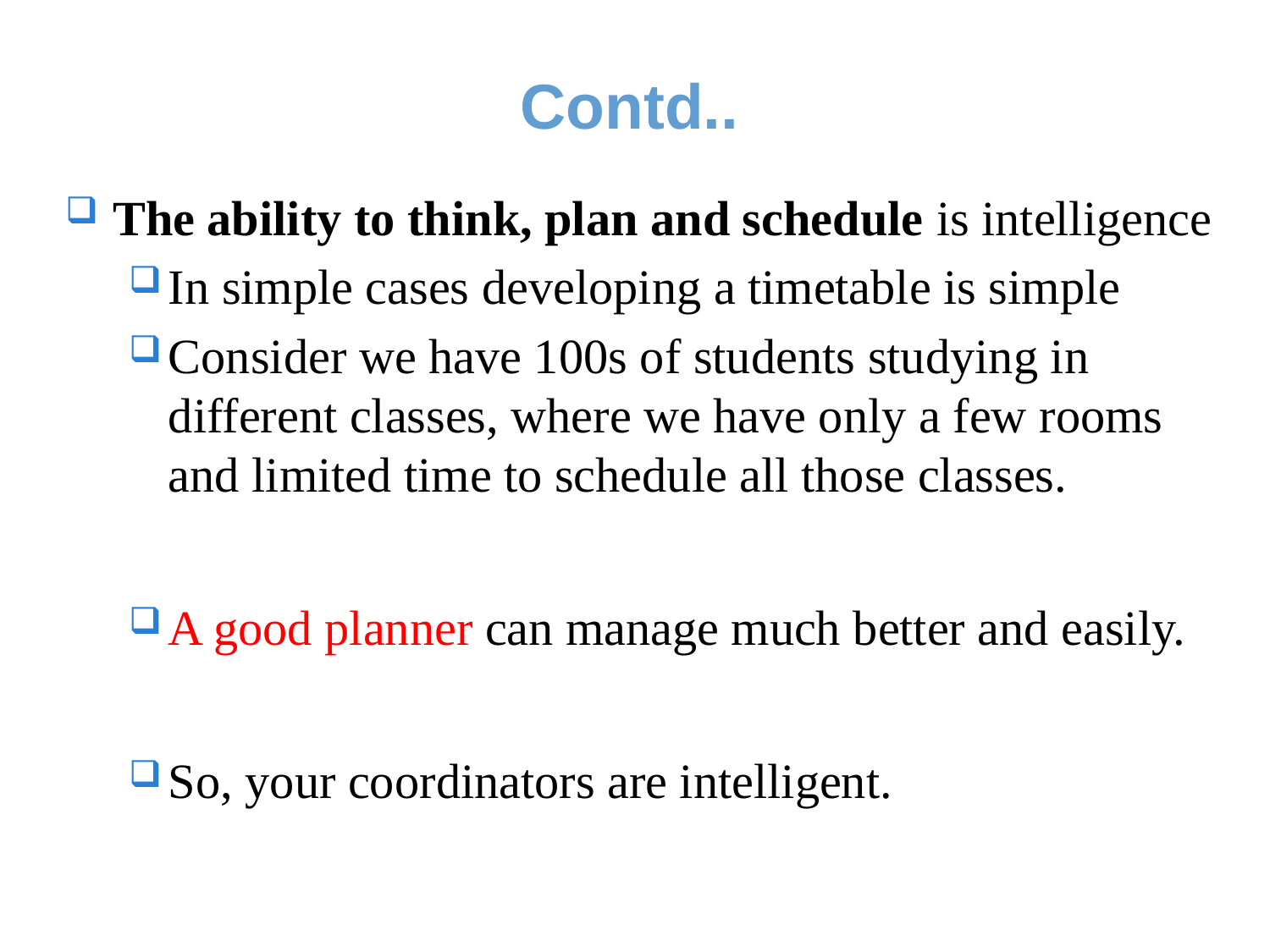

# Contd..
The ability to think, plan and schedule is intelligence
In simple cases developing a timetable is simple
Consider we have 100s of students studying in different classes, where we have only a few rooms and limited time to schedule all those classes.

A good planner can manage much better and easily.

So, your coordinators are intelligent.